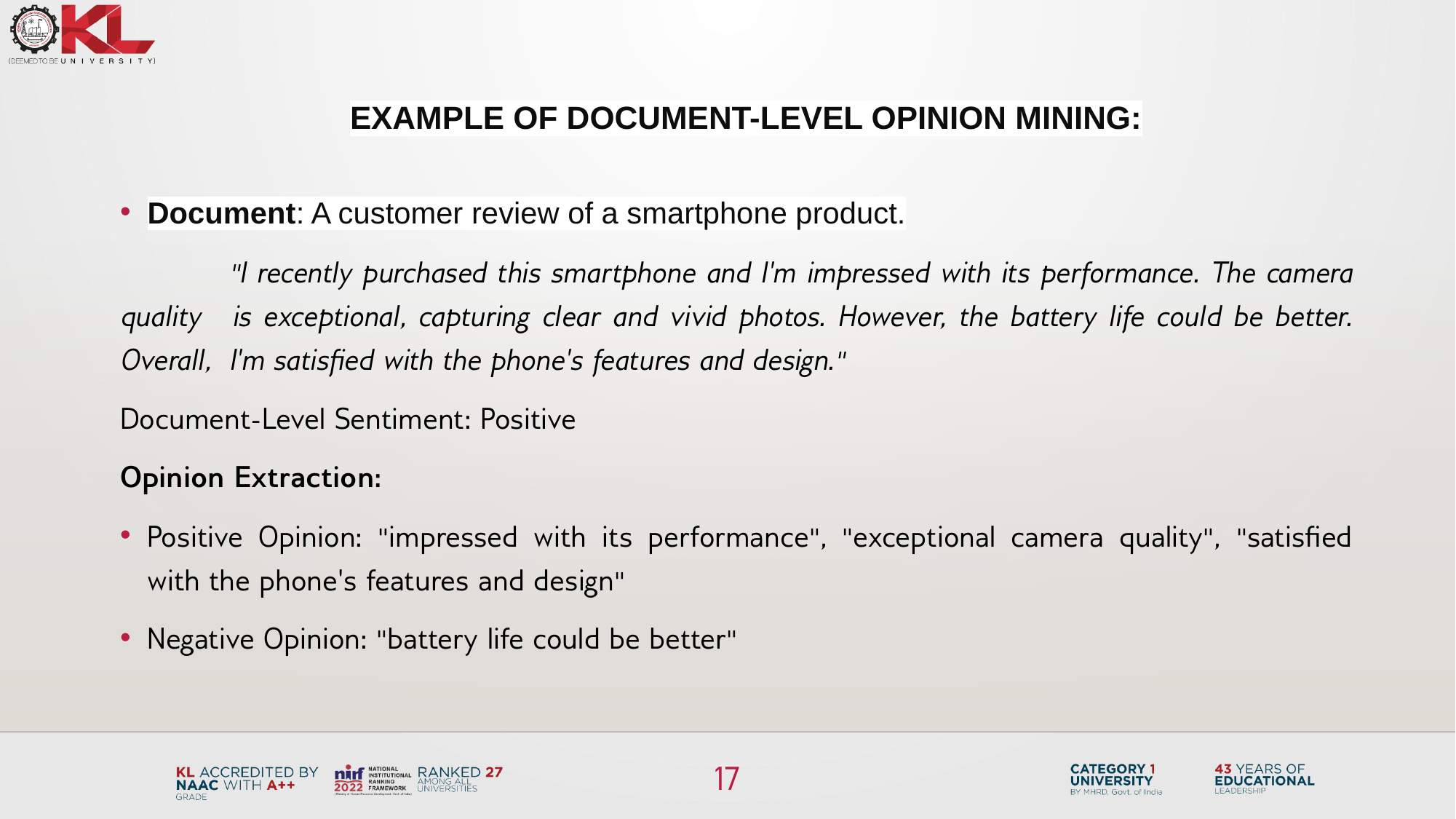

# Example of Document-Level Opinion Mining:
Document: A customer review of a smartphone product.
	"I recently purchased this smartphone and I'm impressed with its performance. The camera quality 	is exceptional, capturing clear and vivid photos. However, the battery life could be better. Overall, 	I'm satisfied with the phone's features and design."
Document-Level Sentiment: Positive
Opinion Extraction:
Positive Opinion: "impressed with its performance", "exceptional camera quality", "satisfied with the phone's features and design"
Negative Opinion: "battery life could be better"
17